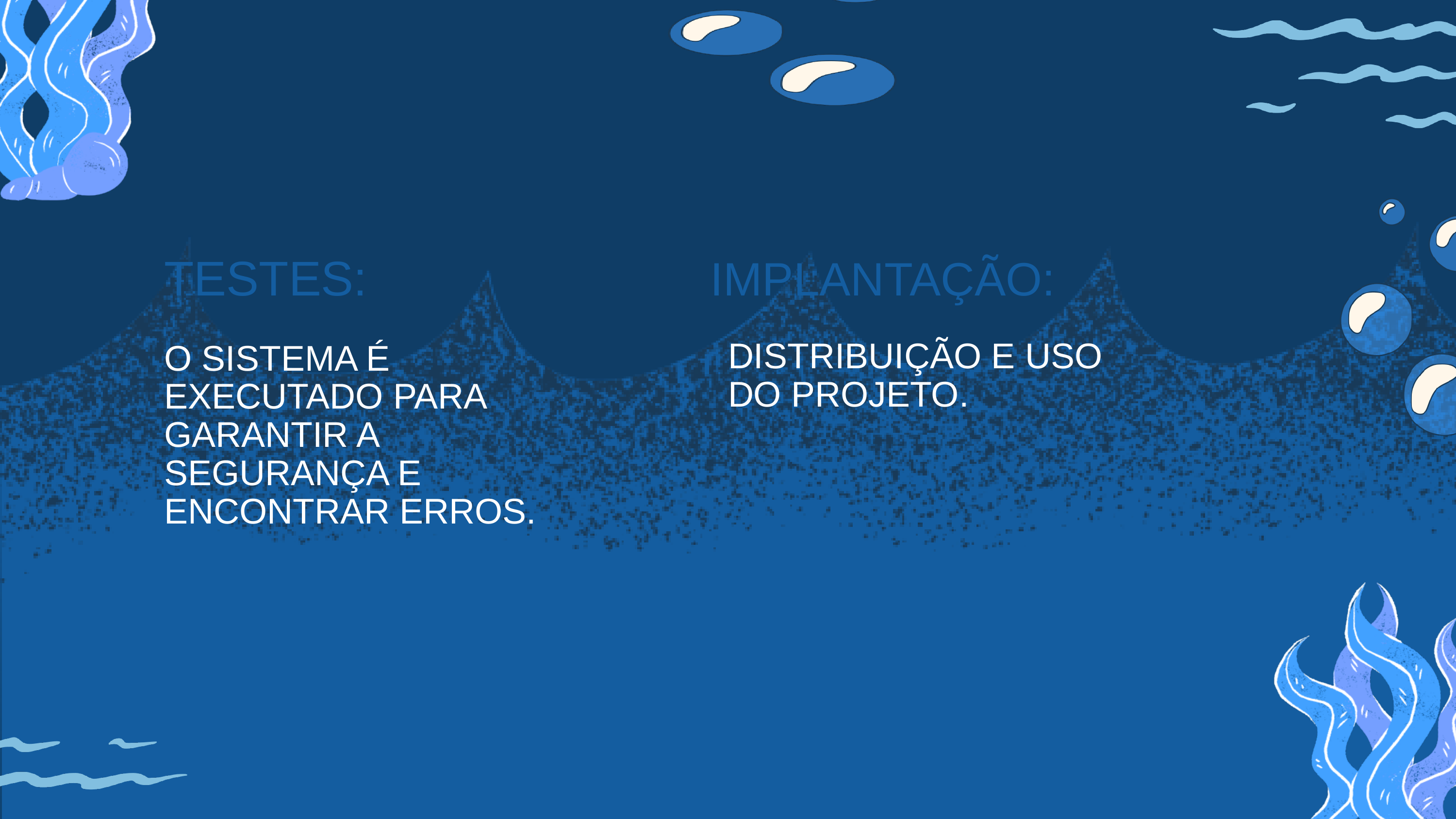

TESTES:
IMPLANTAÇÃO:
DISTRIBUIÇÃO E USO DO PROJETO.
O SISTEMA É EXECUTADO PARA GARANTIR A SEGURANÇA E ENCONTRAR ERROS.